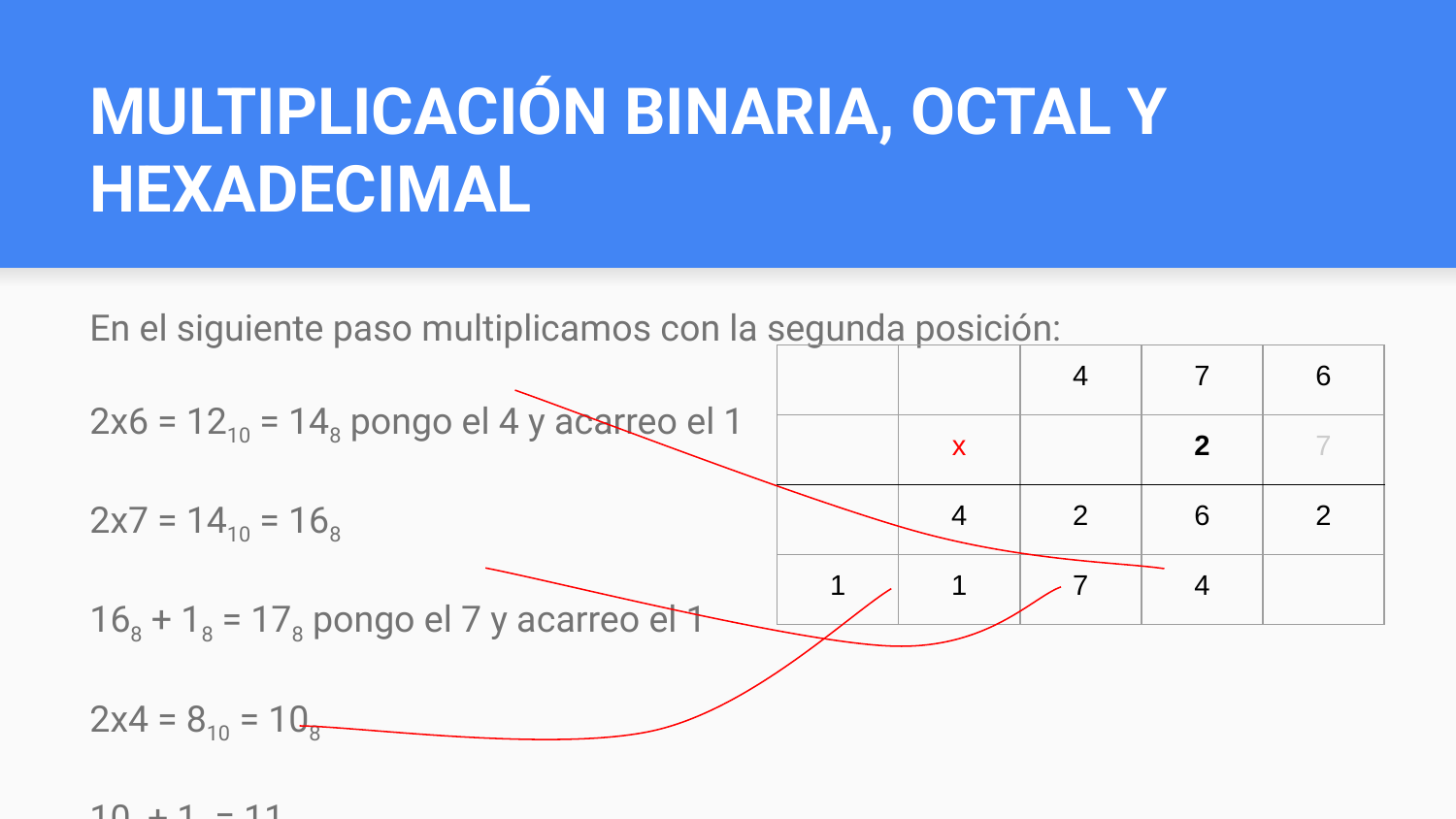

# MULTIPLICACIÓN BINARIA, OCTAL Y HEXADECIMAL
En el siguiente paso multiplicamos con la segunda posición:
2x6 = 1210 = 148 pongo el 4 y acarreo el 1
2x7 = 1410 = 168
168 + 18 = 178 pongo el 7 y acarreo el 1
2x4 = 810 = 108
108 + 18 = 118
|  |  | 4 | 7 | 6 |
| --- | --- | --- | --- | --- |
|  | x |  | 2 | 7 |
|  | 4 | 2 | 6 | 2 |
| 1 | 1 | 7 | 4 |  |